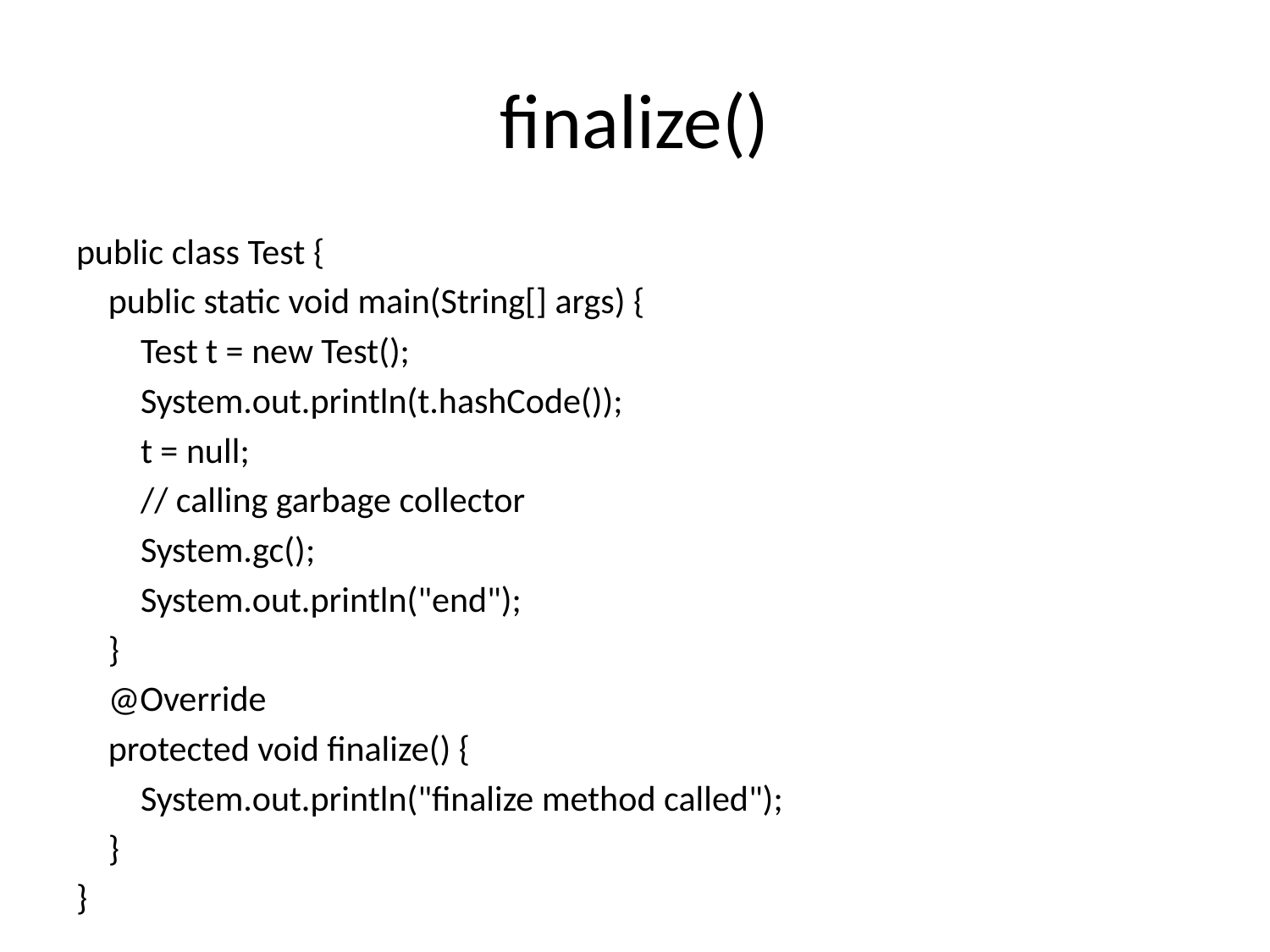

# finalize()
public class Test {
    public static void main(String[] args) {
        Test t = new Test();
        System.out.println(t.hashCode());
        t = null;
        // calling garbage collector
        System.gc();
        System.out.println("end");
    }
    @Override
    protected void finalize() {
        System.out.println("finalize method called");
    }
}